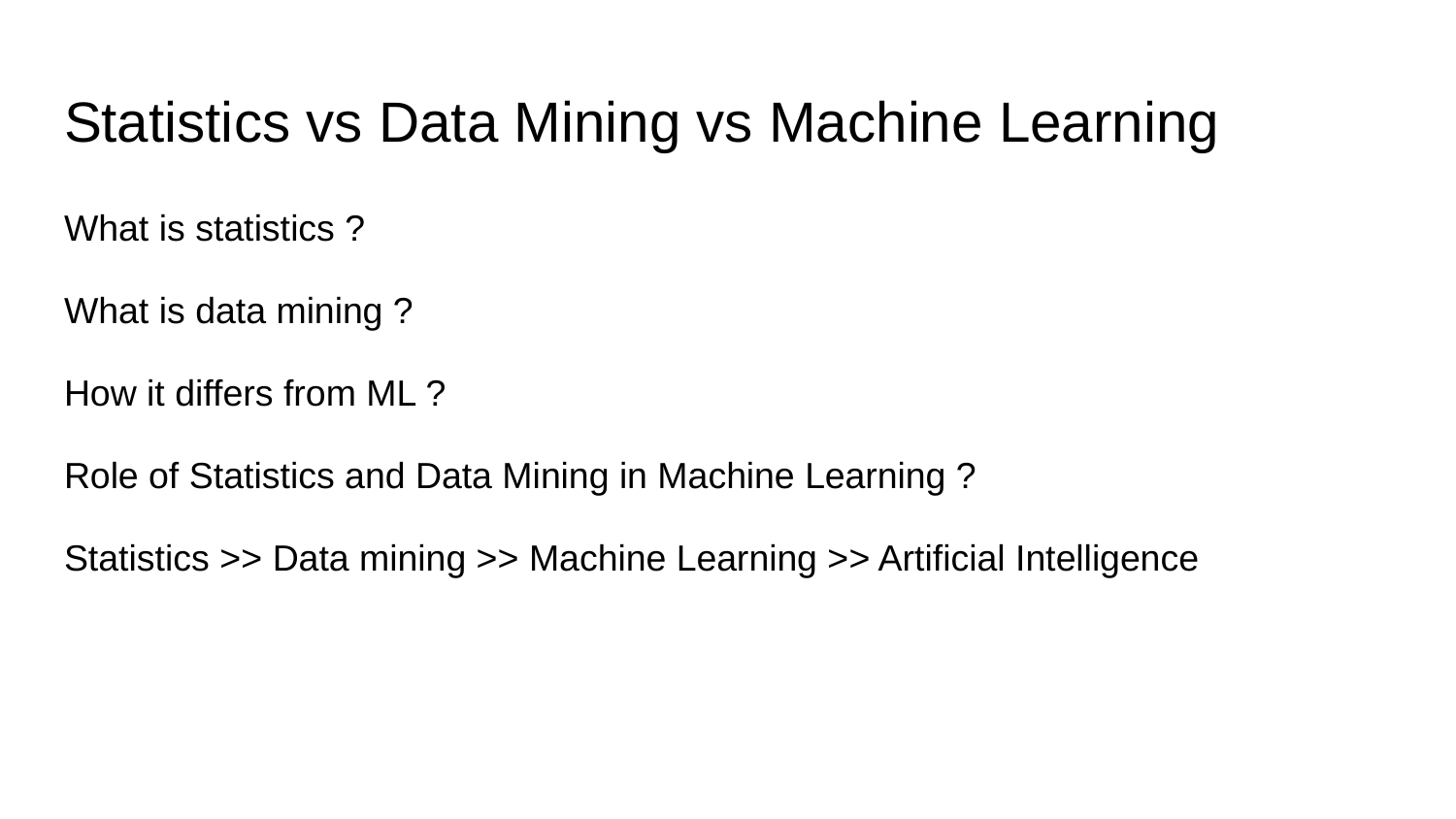

# Statistics vs Data Mining vs Machine Learning
What is statistics ?
What is data mining ?
How it differs from ML ?
Role of Statistics and Data Mining in Machine Learning ?
Statistics >> Data mining >> Machine Learning >> Artificial Intelligence